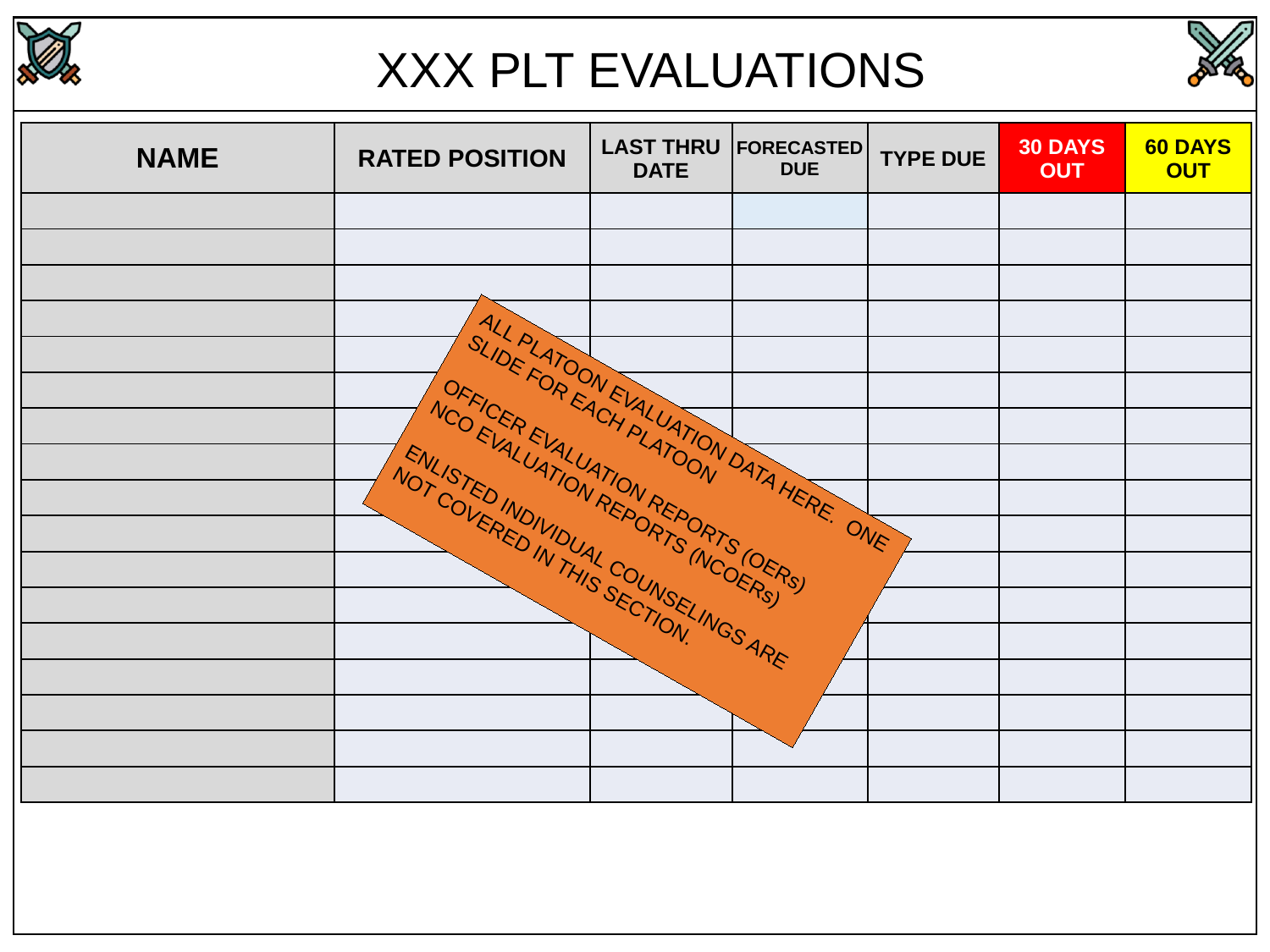

XXX PLT EVALUATIONS
| NAME | RATED POSITION | LAST THRU DATE | FORECASTED DUE | TYPE DUE | 30 DAYS OUT | 60 DAYS OUT |
| --- | --- | --- | --- | --- | --- | --- |
|  |  |  |  |  |  |  |
|  |  |  |  |  |  |  |
|  |  |  |  |  |  |  |
|  |  |  |  |  |  |  |
|  |  |  |  |  |  |  |
|  |  |  |  |  |  |  |
|  |  |  |  |  |  |  |
|  |  |  |  |  |  |  |
|  |  |  |  |  |  |  |
|  |  |  |  |  |  |  |
|  |  |  |  |  |  |  |
|  |  |  |  |  |  |  |
|  |  |  |  |  |  |  |
|  |  |  |  |  |  |  |
|  |  |  |  |  |  |  |
|  |  |  |  |  |  |  |
|  |  |  |  |  |  |  |
ALL PLATOON EVALUATION DATA HERE.  ONE SLIDE FOR EACH PLATOON

OFFICER EVALUATION REPORTS (OERs)
NCO EVALUATION REPORTS (NCOERs)

ENLISTED INDIVIDUAL COUNSELINGS ARE NOT COVERED IN THIS SECTION.